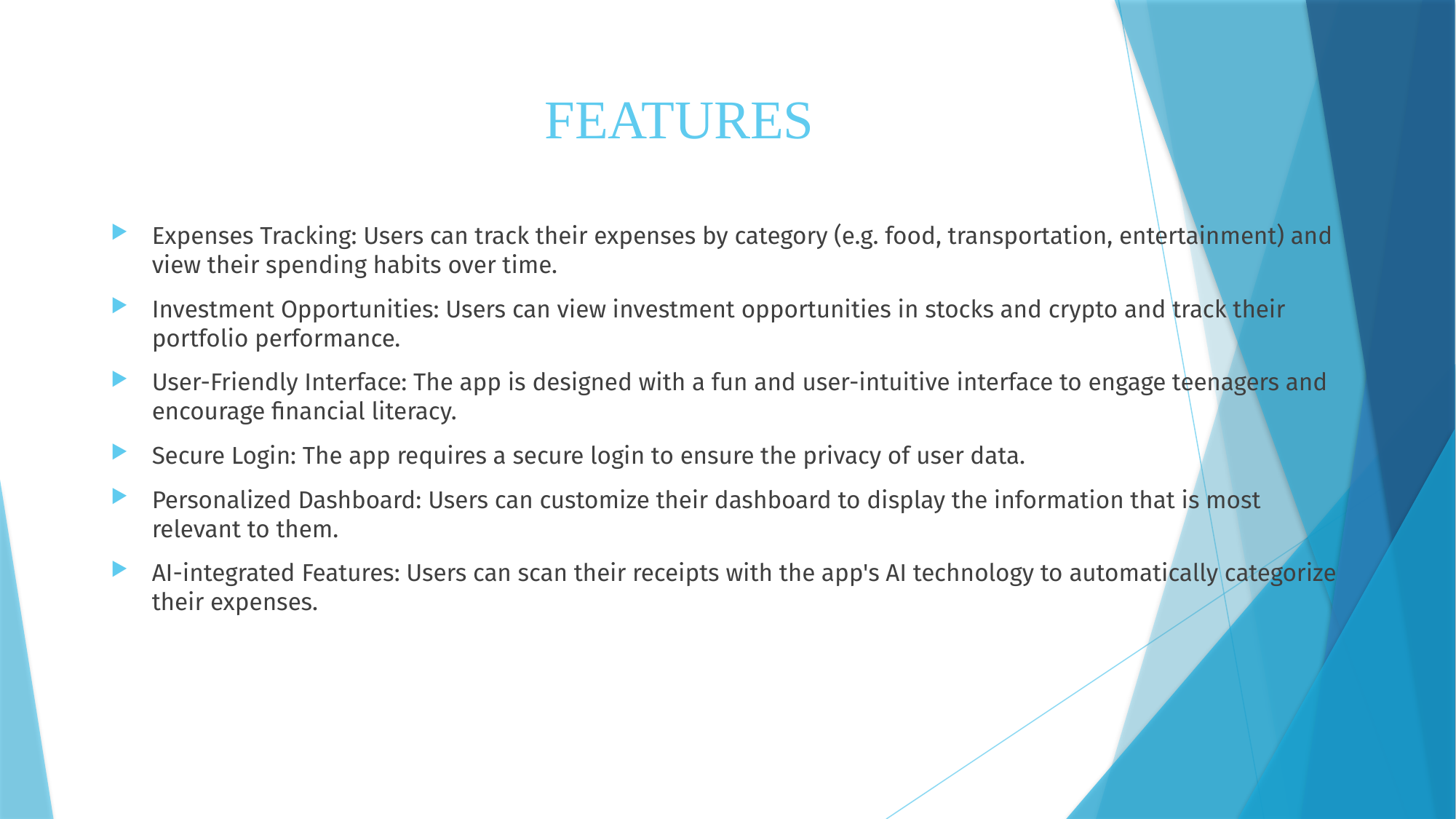

# FEATURES

Expenses Tracking: Users can track their expenses by category (e.g. food, transportation, entertainment) and view their spending habits over time.
Investment Opportunities: Users can view investment opportunities in stocks and crypto and track their portfolio performance.
User-Friendly Interface: The app is designed with a fun and user-intuitive interface to engage teenagers and encourage financial literacy.
Secure Login: The app requires a secure login to ensure the privacy of user data.
Personalized Dashboard: Users can customize their dashboard to display the information that is most relevant to them.
AI-integrated Features: Users can scan their receipts with the app's AI technology to automatically categorize their expenses.